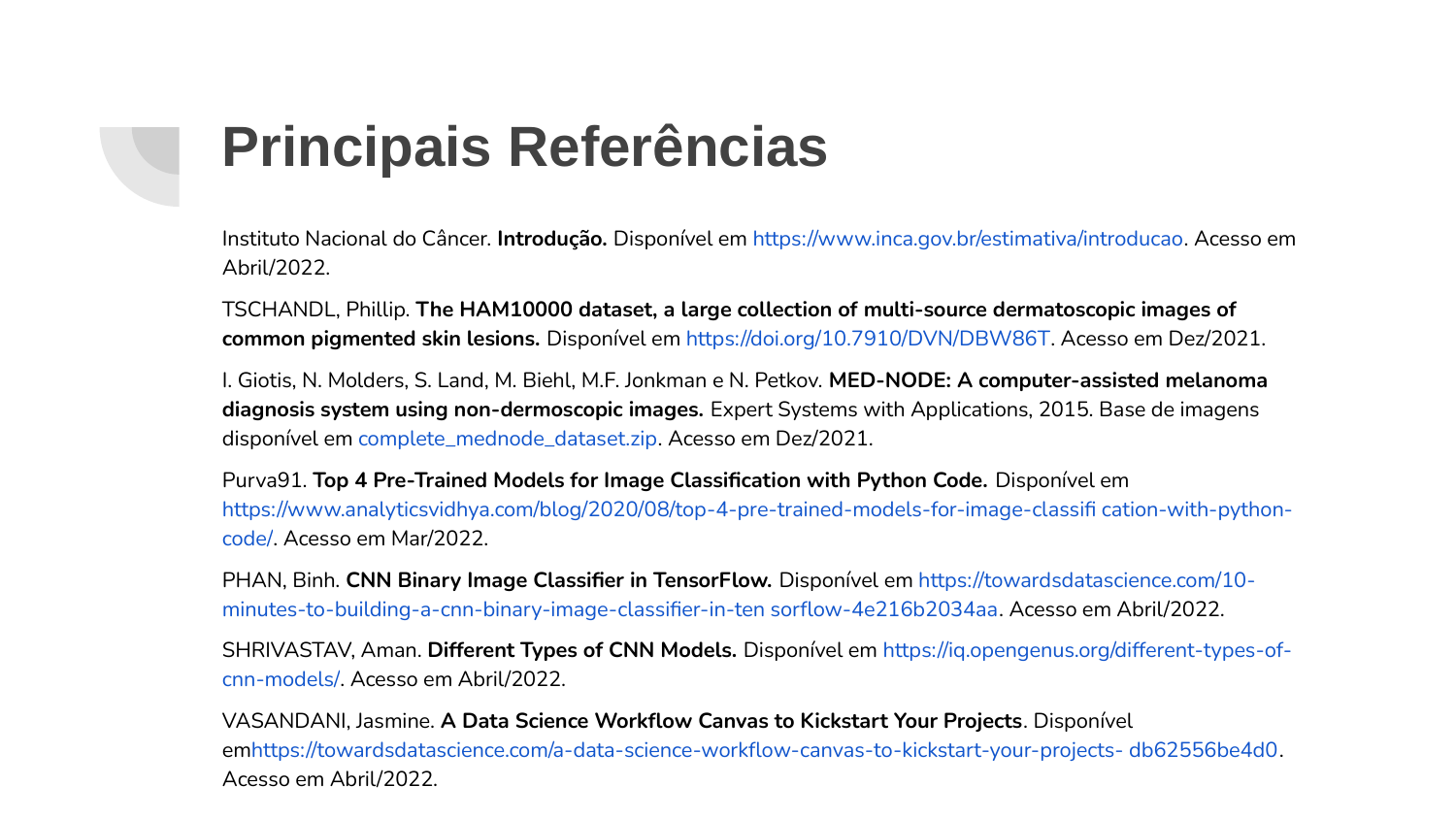

# Principais Referências
Instituto Nacional do Câncer. Introdução. Disponível em https://www.inca.gov.br/estimativa/introducao. Acesso em Abril/2022.
TSCHANDL, Phillip. The HAM10000 dataset, a large collection of multi-source dermatoscopic images of common pigmented skin lesions. Disponível em https://doi.org/10.7910/DVN/DBW86T. Acesso em Dez/2021.
I. Giotis, N. Molders, S. Land, M. Biehl, M.F. Jonkman e N. Petkov. MED-NODE: A computer-assisted melanoma diagnosis system using non-dermoscopic images. Expert Systems with Applications, 2015. Base de imagens disponível em complete_mednode_dataset.zip. Acesso em Dez/2021.
Purva91. Top 4 Pre-Trained Models for Image Classification with Python Code. Disponível em https://www.analyticsvidhya.com/blog/2020/08/top-4-pre-trained-models-for-image-classifi cation-with-python-code/. Acesso em Mar/2022.
PHAN, Binh. CNN Binary Image Classifier in TensorFlow. Disponível em https://towardsdatascience.com/10-minutes-to-building-a-cnn-binary-image-classifier-in-ten sorflow-4e216b2034aa. Acesso em Abril/2022.
SHRIVASTAV, Aman. Different Types of CNN Models. Disponível em https://iq.opengenus.org/different-types-of-cnn-models/. Acesso em Abril/2022.
VASANDANI, Jasmine. A Data Science Workflow Canvas to Kickstart Your Projects. Disponível emhttps://towardsdatascience.com/a-data-science-workflow-canvas-to-kickstart-your-projects- db62556be4d0. Acesso em Abril/2022.